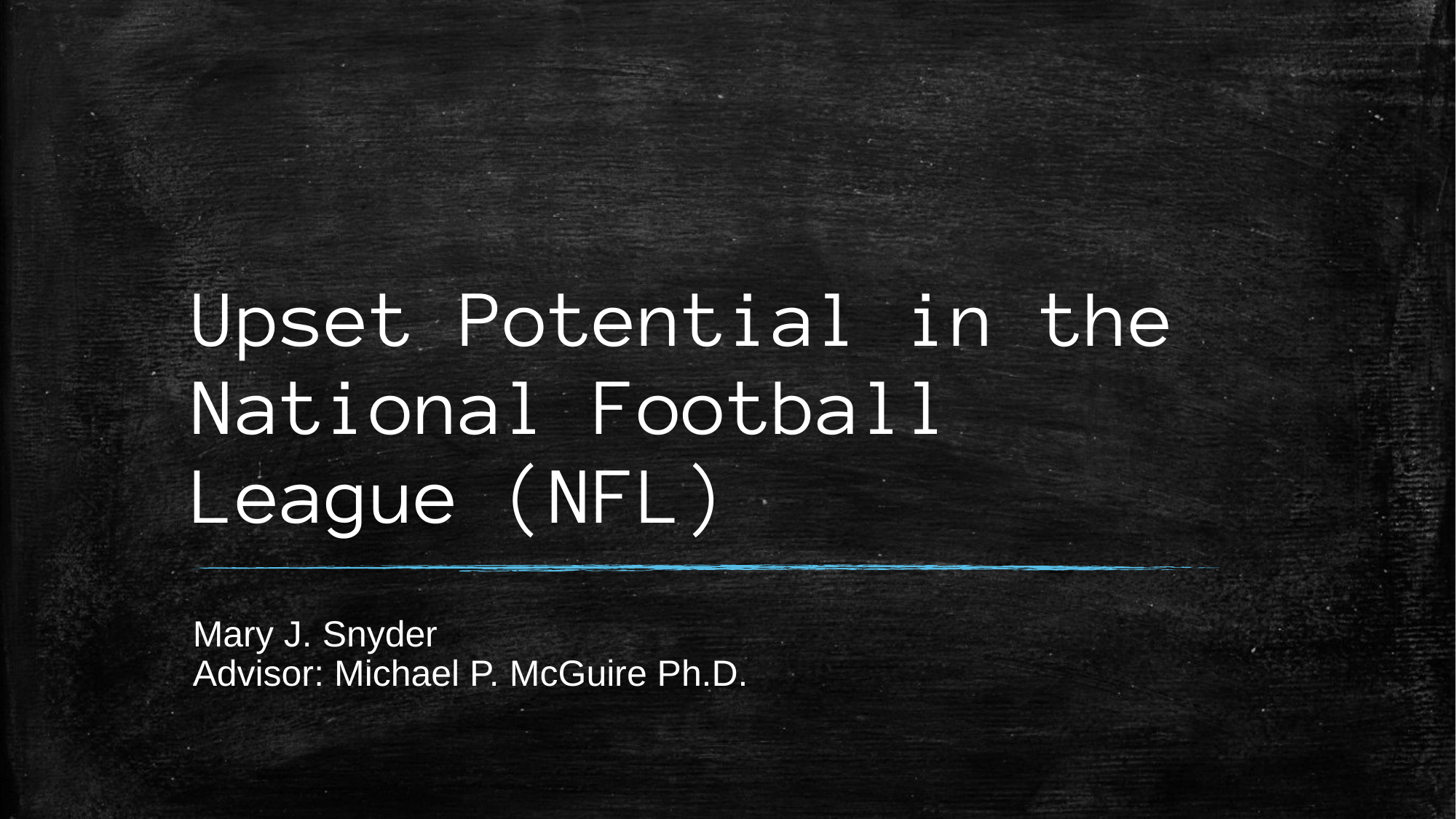

# Upset Potential in the National Football League (NFL)
Mary J. Snyder
Advisor: Michael P. McGuire Ph.D.